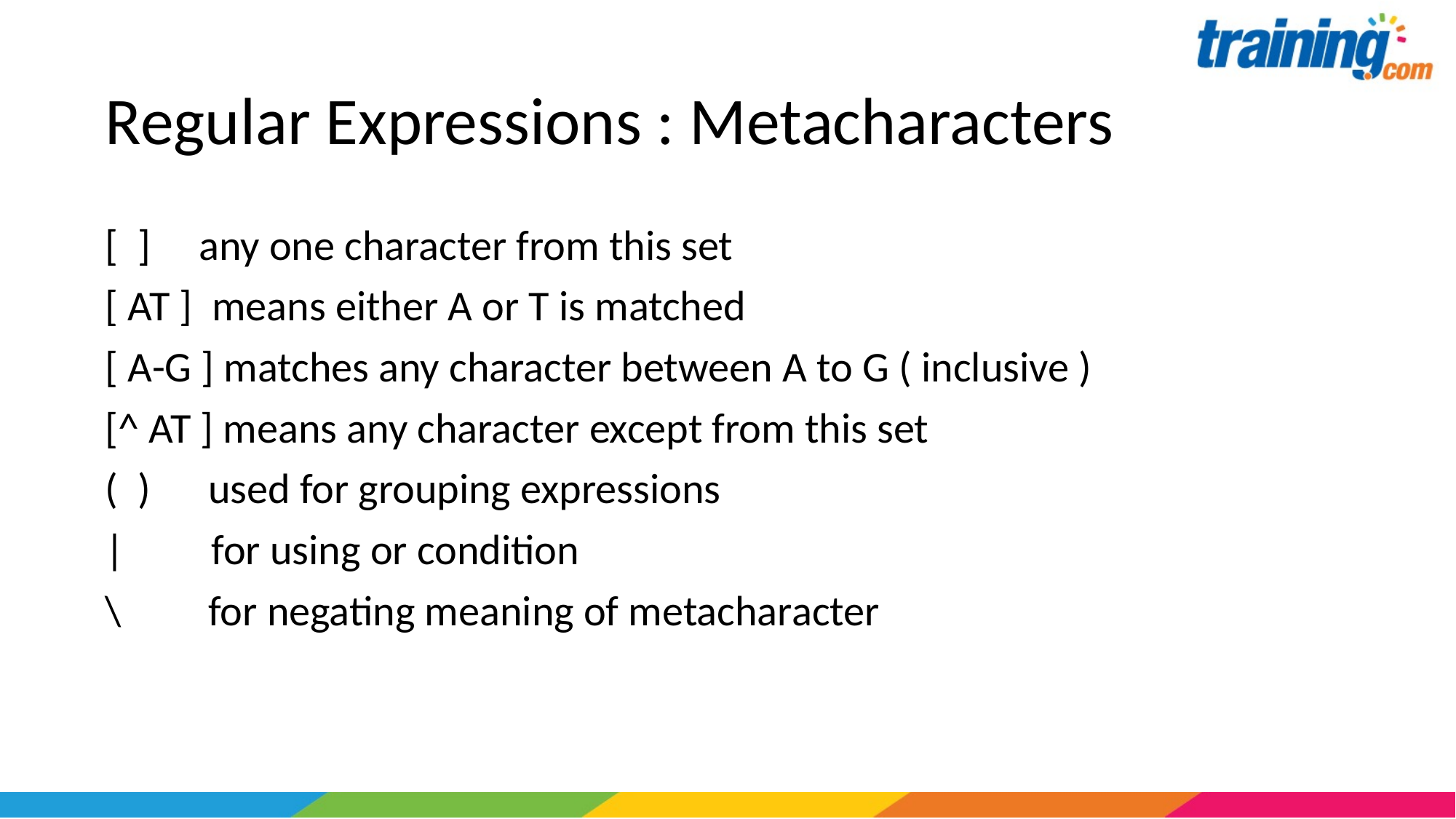

# Regular Expressions : Metacharacters
[  ]     any one character from this set
[ AT ]  means either A or T is matched
[ A-G ] matches any character between A to G ( inclusive )
[^ AT ] means any character except from this set
(  )      used for grouping expressions
|         for using or condition
\         for negating meaning of metacharacter